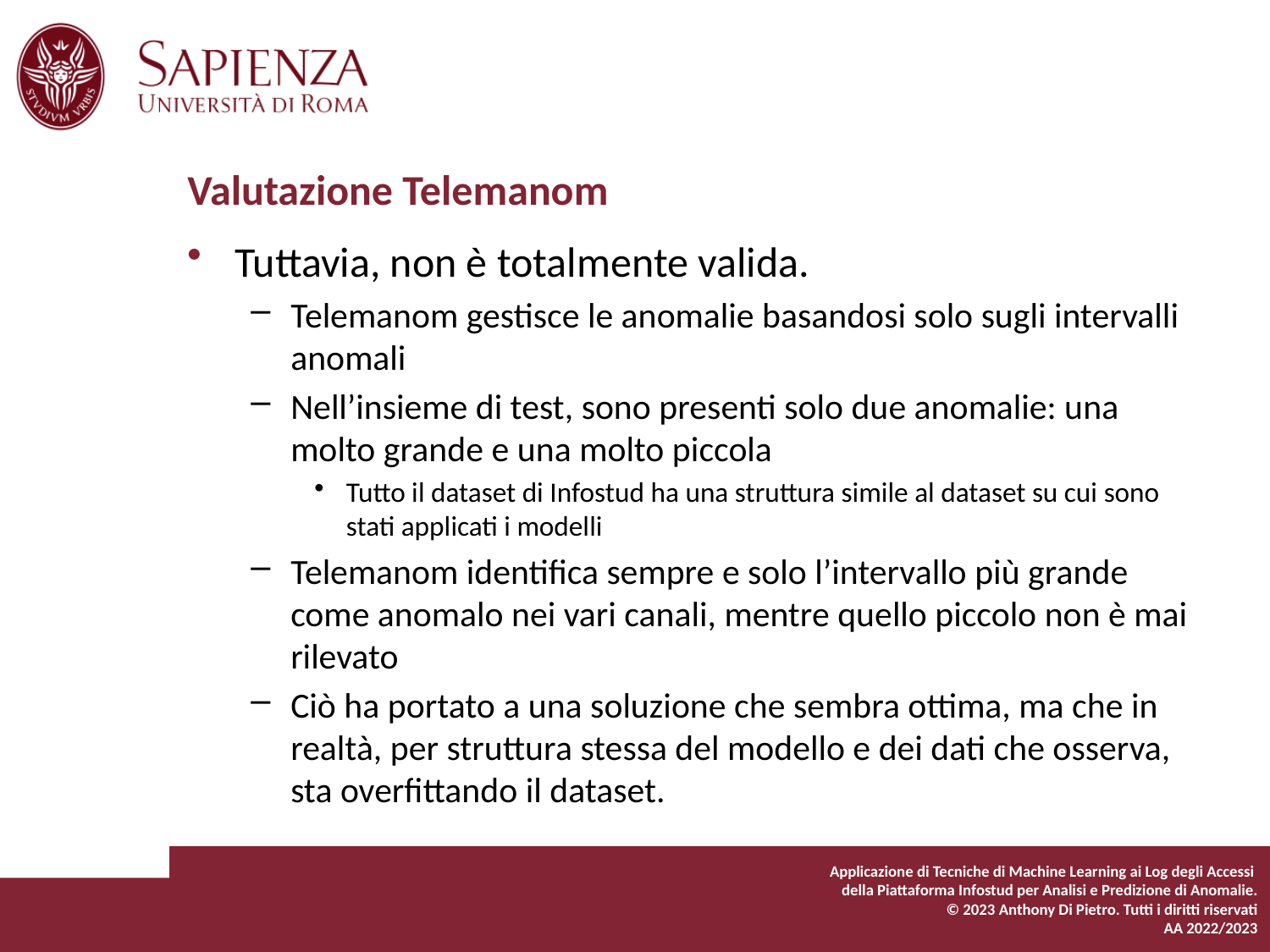

# Valutazione Telemanom
Tuttavia, non è totalmente valida.
Telemanom gestisce le anomalie basandosi solo sugli intervalli anomali
Nell’insieme di test, sono presenti solo due anomalie: una molto grande e una molto piccola
Tutto il dataset di Infostud ha una struttura simile al dataset su cui sono stati applicati i modelli
Telemanom identifica sempre e solo l’intervallo più grande come anomalo nei vari canali, mentre quello piccolo non è mai rilevato
Ciò ha portato a una soluzione che sembra ottima, ma che in realtà, per struttura stessa del modello e dei dati che osserva, sta overfittando il dataset.